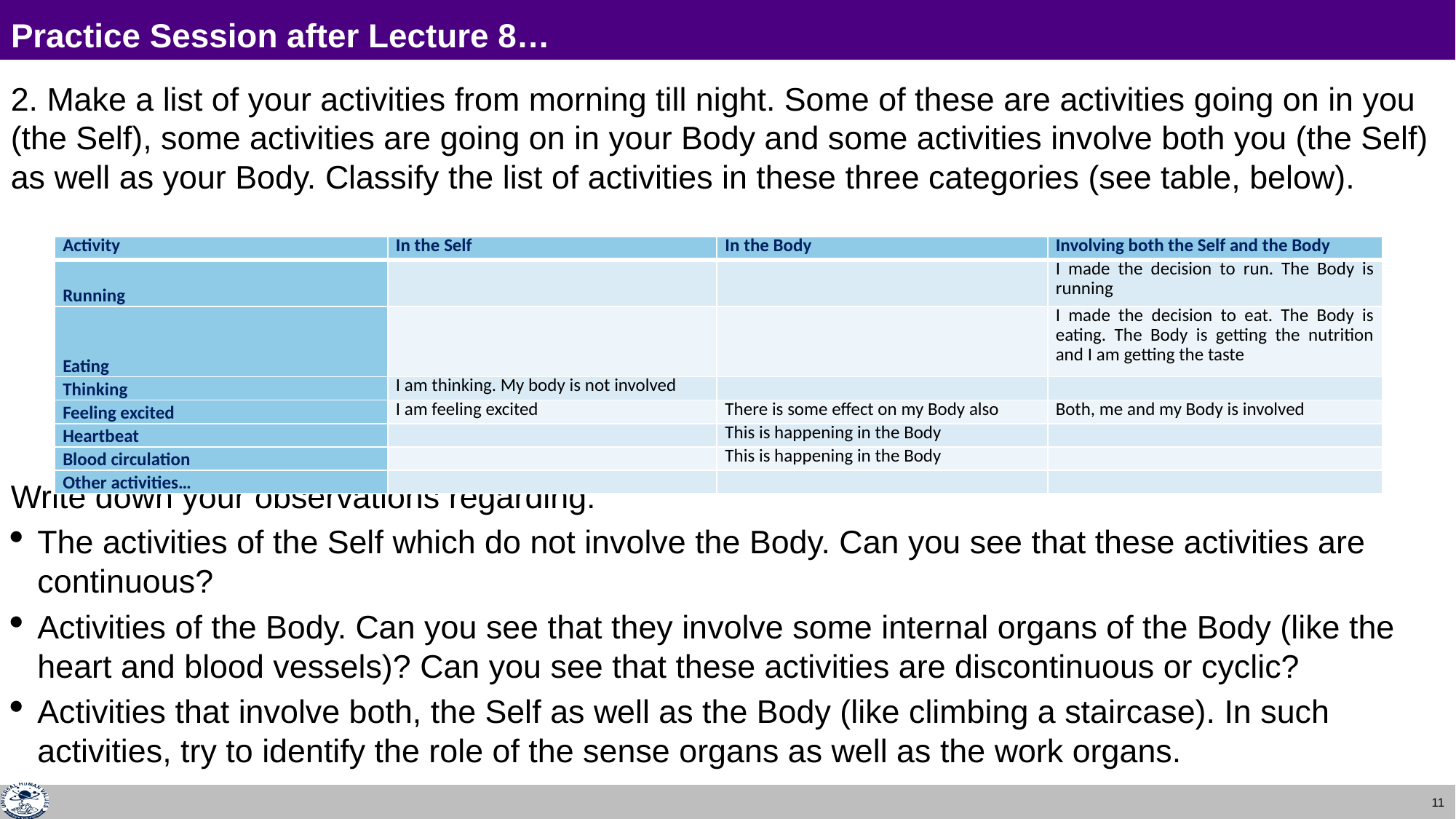

# Practice Session after Lecture 8…
2. Make a list of your activities from morning till night. Some of these are activities going on in you (the Self), some activities are going on in your Body and some activities involve both you (the Self) as well as your Body. Classify the list of activities in these three categories (see table, below).

Write down your observations regarding:
The activities of the Self which do not involve the Body. Can you see that these activities are continuous?
Activities of the Body. Can you see that they involve some internal organs of the Body (like the heart and blood vessels)? Can you see that these activities are discontinuous or cyclic?
Activities that involve both, the Self as well as the Body (like climbing a staircase). In such activities, try to identify the role of the sense organs as well as the work organs.

| Activity | In the Self | In the Body | Involving both the Self and the Body |
| --- | --- | --- | --- |
| Running |  |  | I made the decision to run. The Body is running |
| Eating |  |  | I made the decision to eat. The Body is eating. The Body is getting the nutrition and I am getting the taste |
| Thinking | I am thinking. My body is not involved |  |  |
| Feeling excited | I am feeling excited | There is some effect on my Body also | Both, me and my Body is involved |
| Heartbeat |  | This is happening in the Body |  |
| Blood circulation |  | This is happening in the Body |  |
| Other activities… |  |  |  |